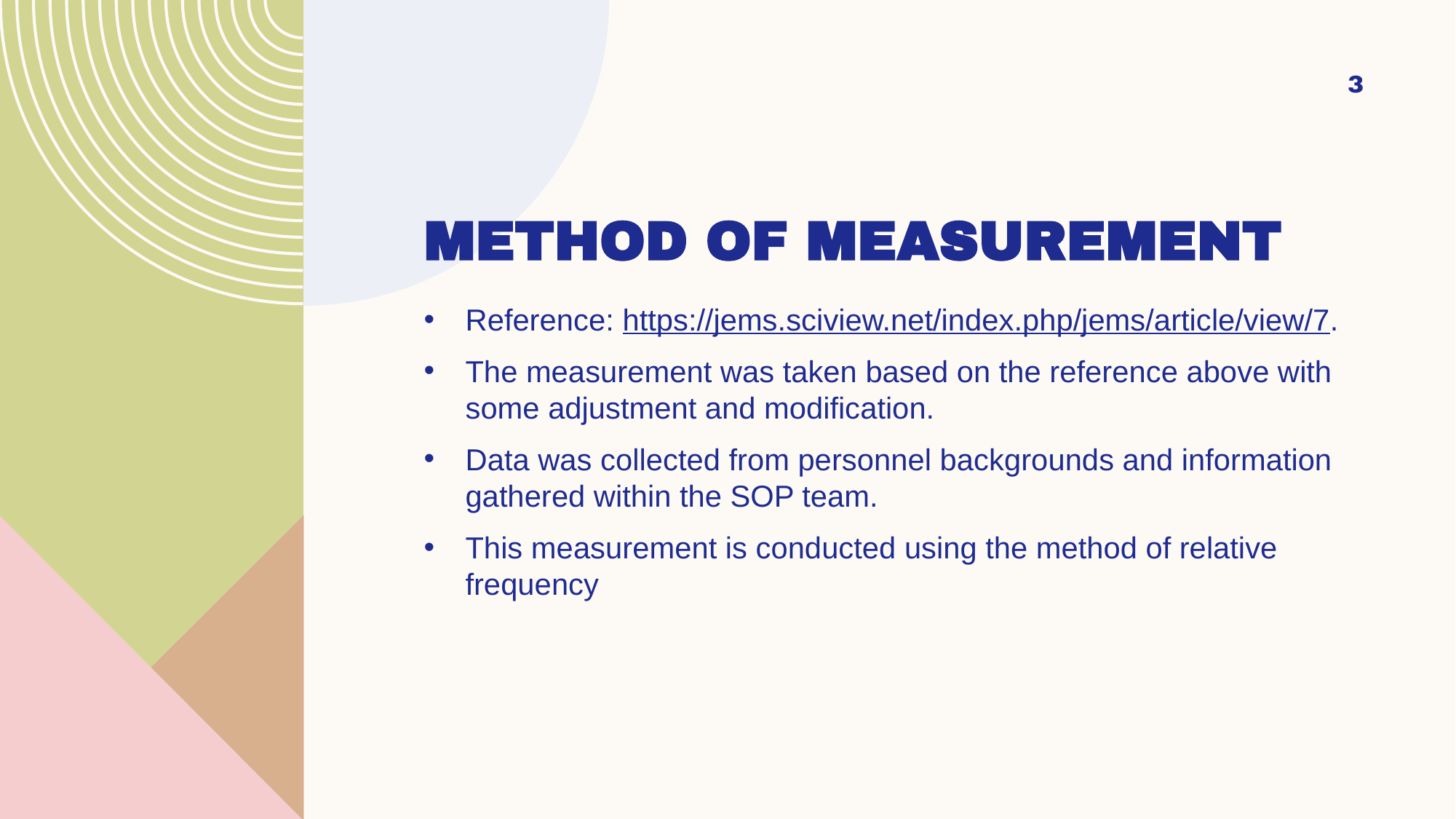

3
# Method of measurement
Reference: https://jems.sciview.net/index.php/jems/article/view/7.
The measurement was taken based on the reference above with some adjustment and modification.
Data was collected from personnel backgrounds and information gathered within the SOP team.
This measurement is conducted using the method of relative frequency